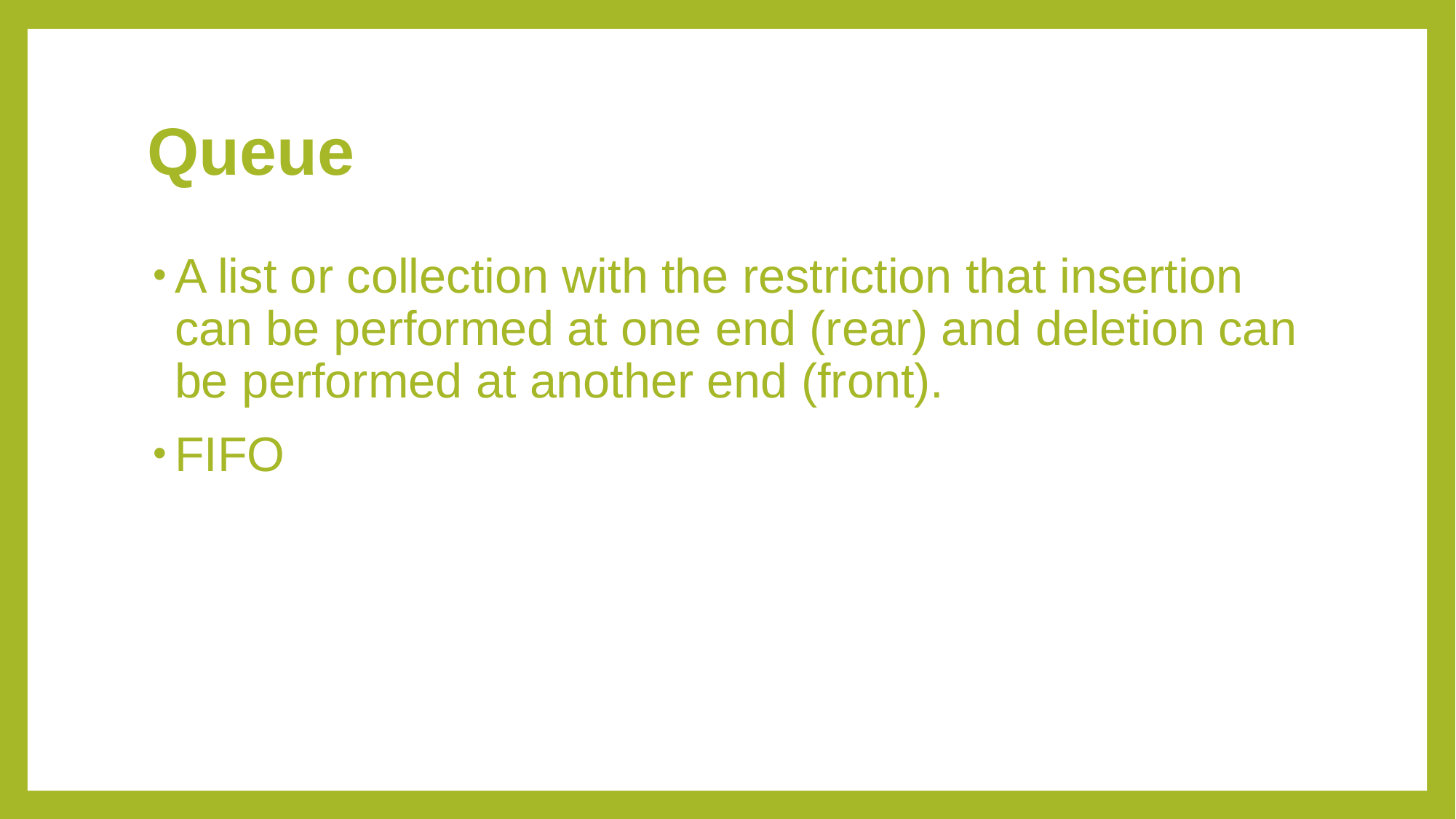

# Queue
A list or collection with the restriction that insertion can be performed at one end (rear) and deletion can be performed at another end (front).
FIFO